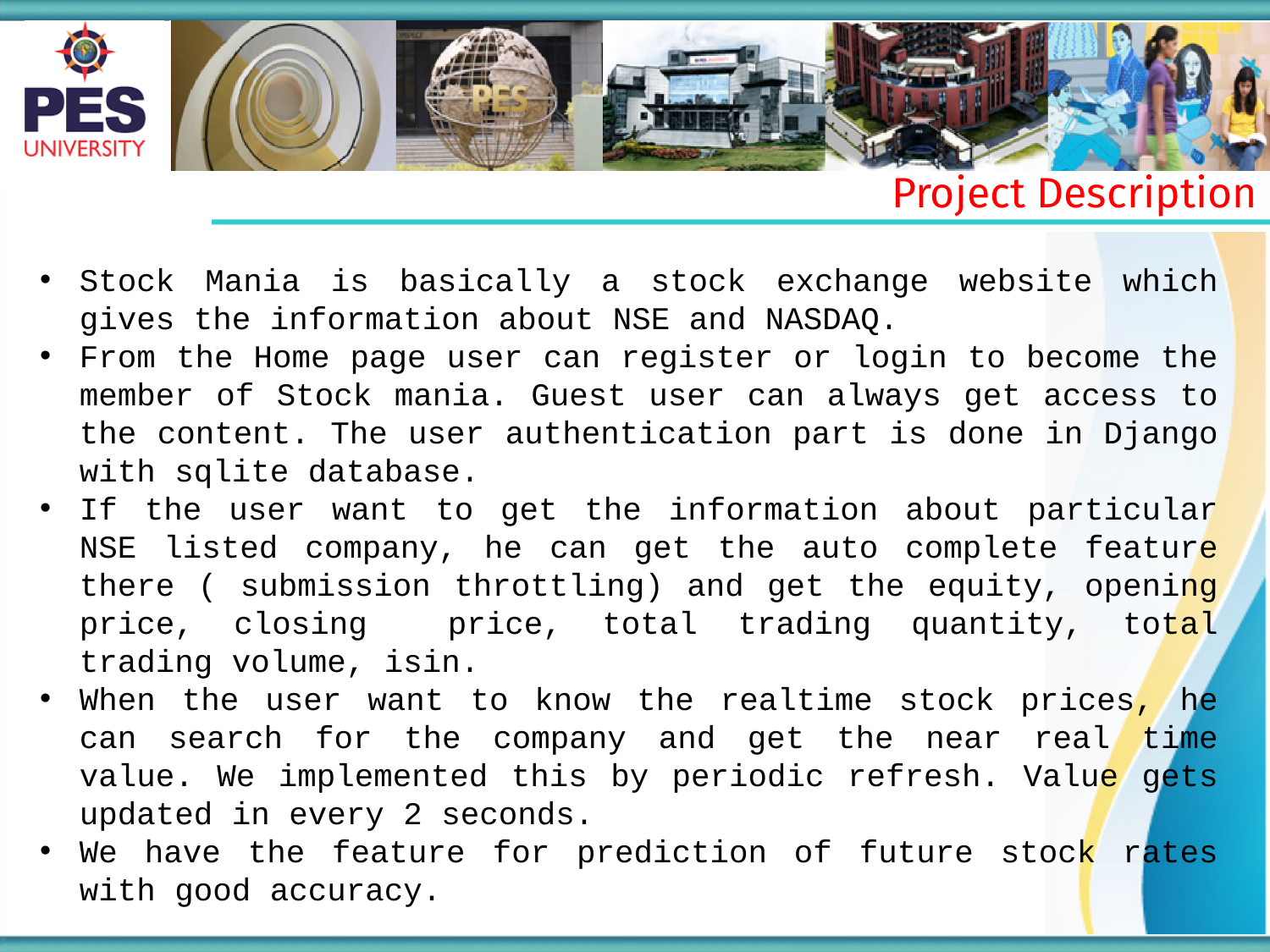

Project Description

Stock Mania is basically a stock exchange website which gives the information about NSE and NASDAQ.
From the Home page user can register or login to become the member of Stock mania. Guest user can always get access to the content. The user authentication part is done in Django with sqlite database.
If the user want to get the information about particular NSE listed company, he can get the auto complete feature there ( submission throttling) and get the equity, opening price, closing  price, total trading quantity, total trading volume, isin.
When the user want to know the realtime stock prices, he can search for the company and get the near real time value. We implemented this by periodic refresh. Value gets updated in every 2 seconds.
We have the feature for prediction of future stock rates with good accuracy.